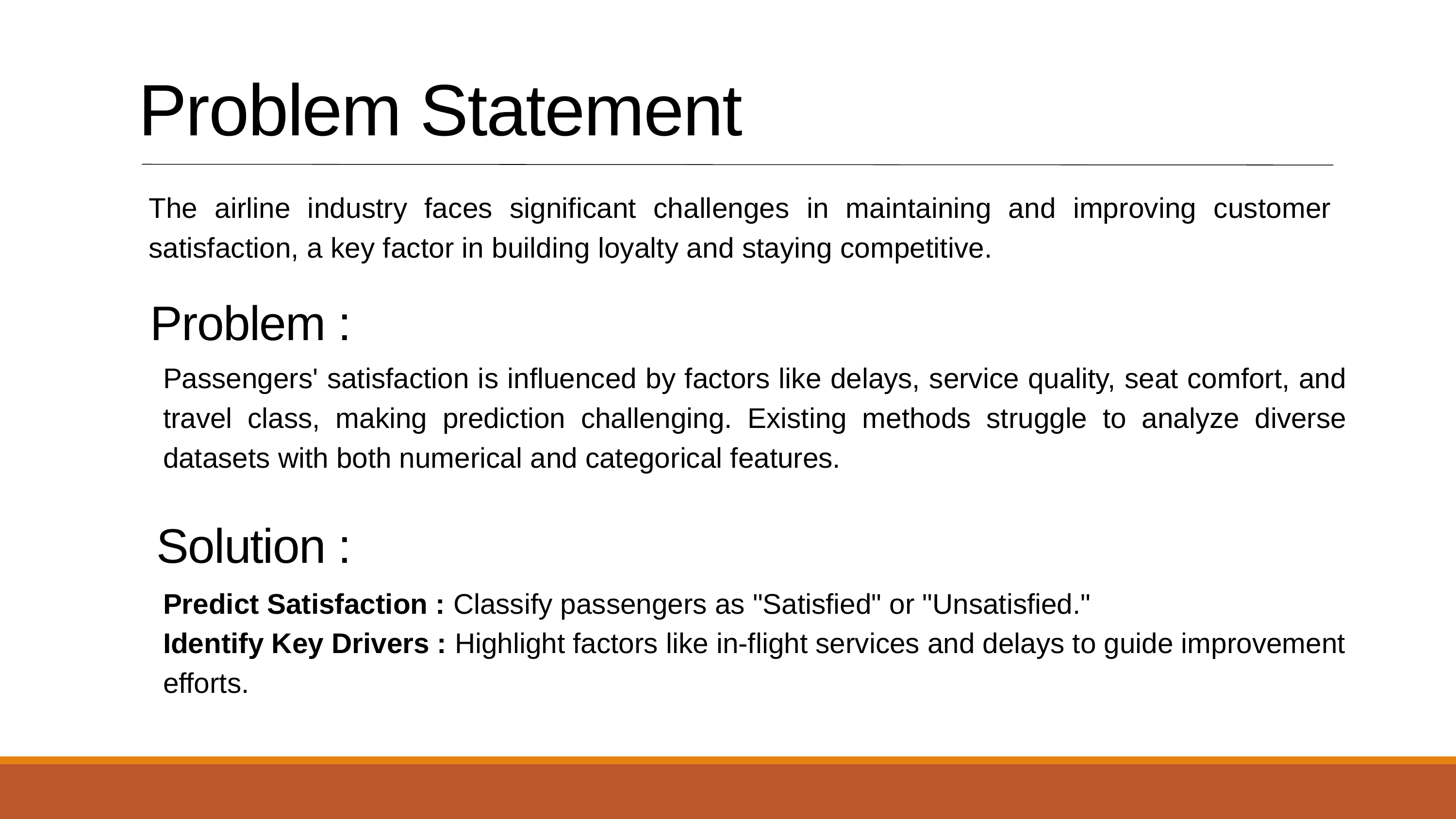

Problem Statement

The airline industry faces significant challenges in maintaining and improving customer satisfaction, a key factor in building loyalty and staying competitive.

Problem :
Passengers' satisfaction is influenced by factors like delays, service quality, seat comfort, and travel class, making prediction challenging. Existing methods struggle to analyze diverse datasets with both numerical and categorical features.
Solution :
Predict Satisfaction : Classify passengers as "Satisfied" or "Unsatisfied."
Identify Key Drivers : Highlight factors like in-flight services and delays to guide improvement efforts.